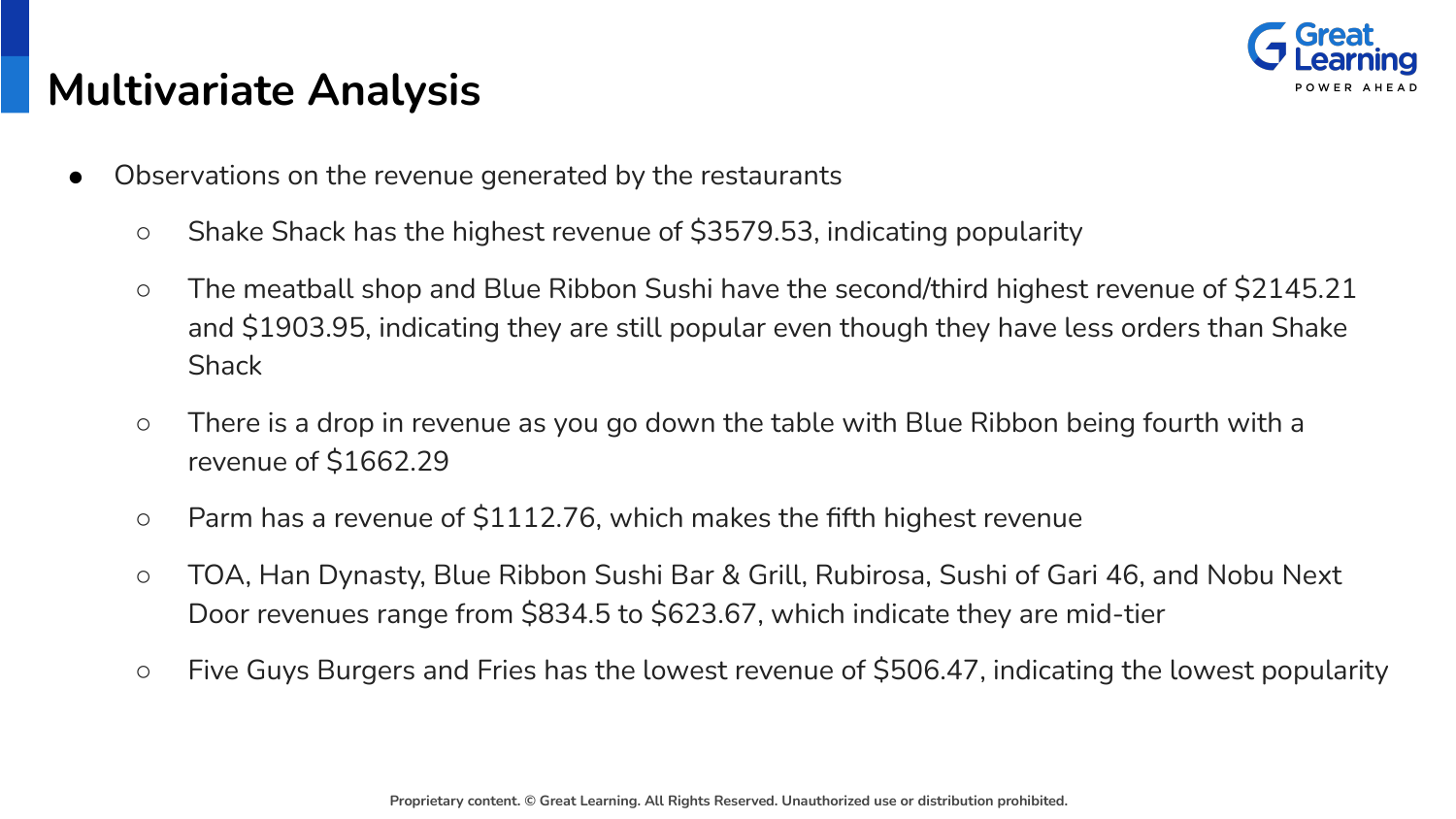

# Multivariate Analysis
Observations on the revenue generated by the restaurants
Shake Shack has the highest revenue of $3579.53, indicating popularity
The meatball shop and Blue Ribbon Sushi have the second/third highest revenue of $2145.21 and $1903.95, indicating they are still popular even though they have less orders than Shake Shack
There is a drop in revenue as you go down the table with Blue Ribbon being fourth with a revenue of $1662.29
Parm has a revenue of $1112.76, which makes the fifth highest revenue
TOA, Han Dynasty, Blue Ribbon Sushi Bar & Grill, Rubirosa, Sushi of Gari 46, and Nobu Next Door revenues range from $834.5 to $623.67, which indicate they are mid-tier
Five Guys Burgers and Fries has the lowest revenue of $506.47, indicating the lowest popularity